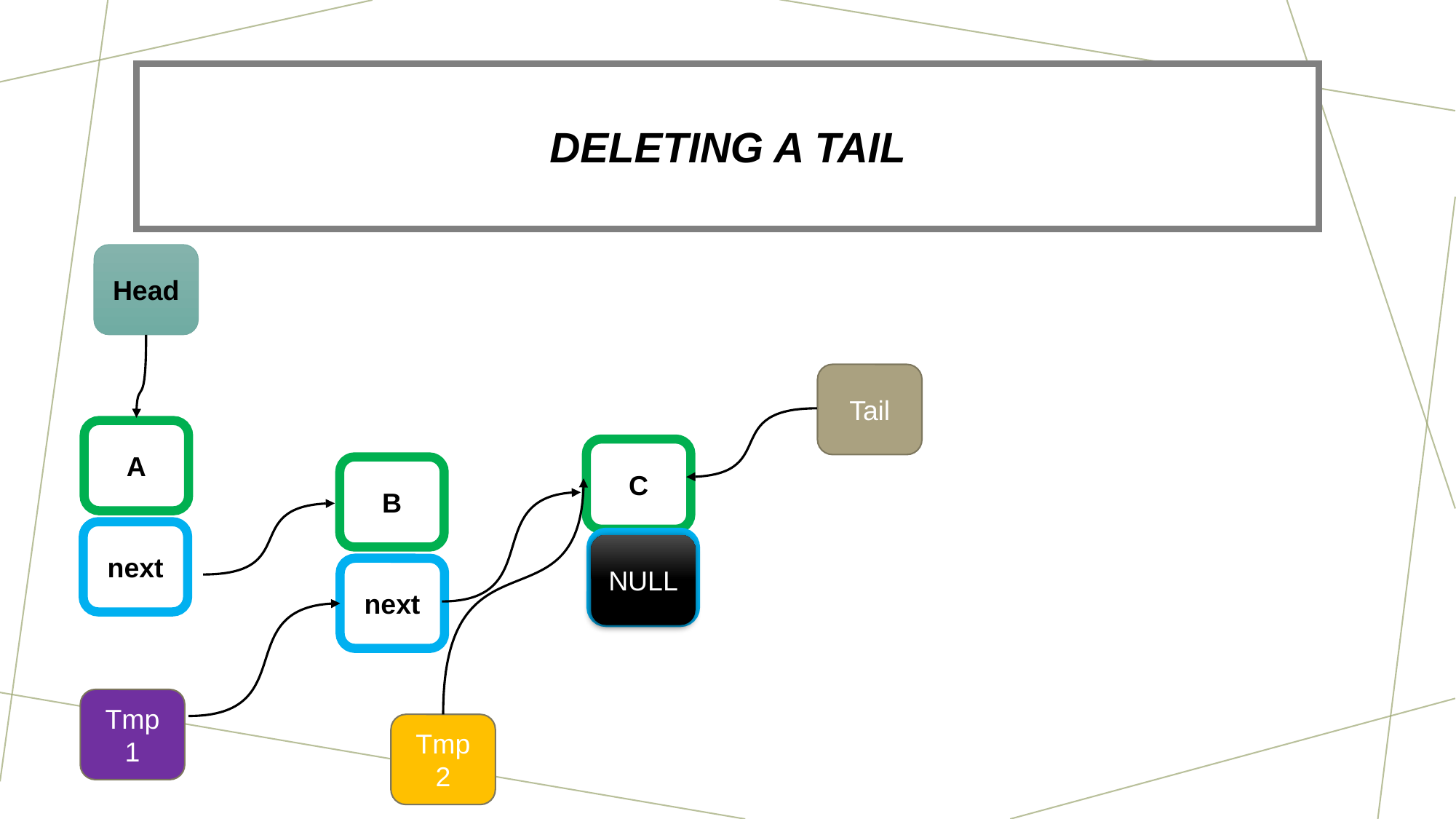

# Deleting a tail

Head
Tail
A
C
B
next
next
NULL
next
Tmp
1
Tmp
2